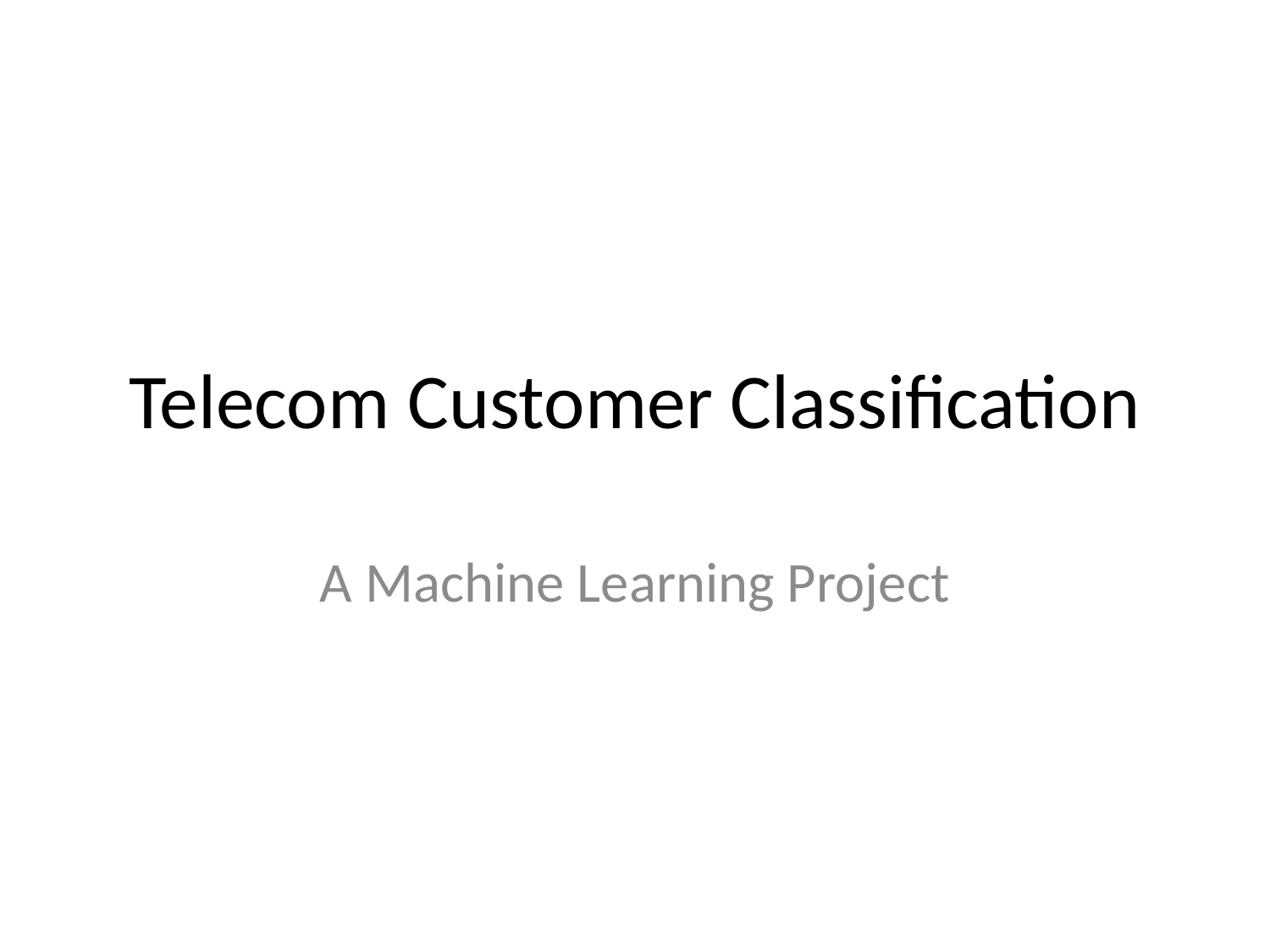

# Telecom Customer Classification
A Machine Learning Project